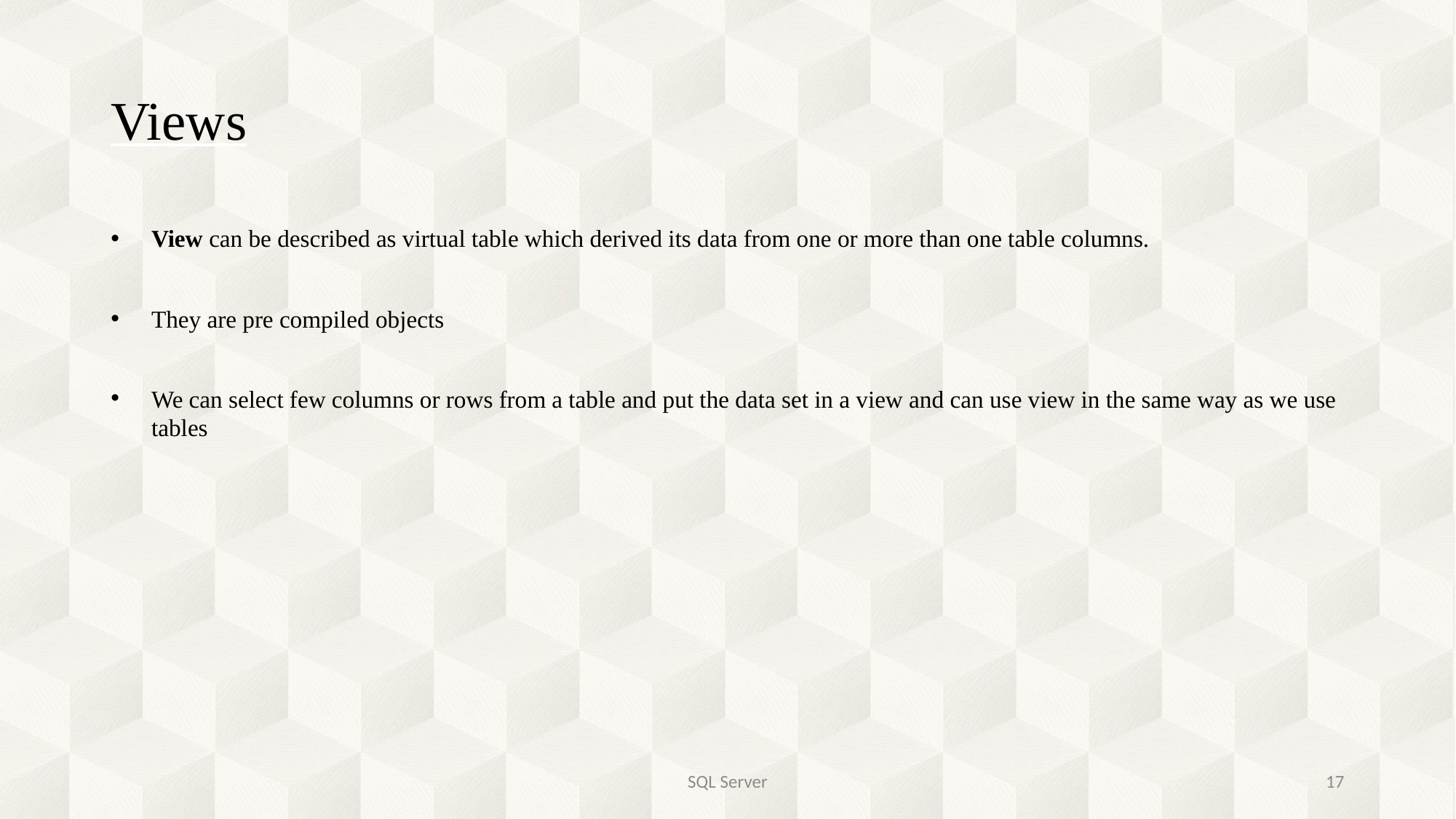

Views
View can be described as virtual table which derived its data from one or more than one table columns.

They are pre compiled objects

We can select few columns or rows from a table and put the data set in a view and can use view in the same way as we use tables
SQL Server
17